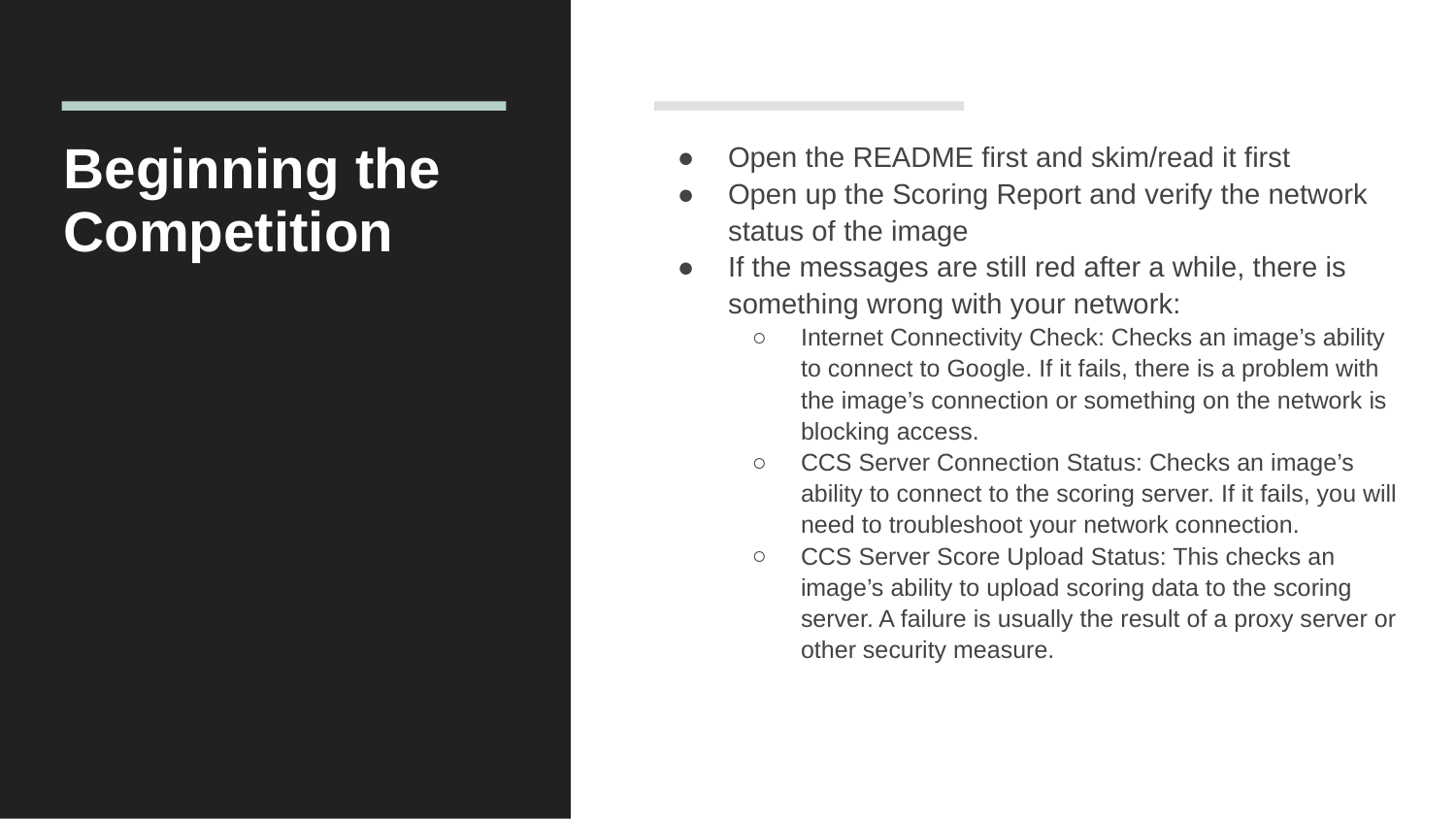

# Beginning the Competition
Open the README first and skim/read it first
Open up the Scoring Report and verify the network status of the image
If the messages are still red after a while, there is something wrong with your network:
Internet Connectivity Check: Checks an image’s ability to connect to Google. If it fails, there is a problem with the image’s connection or something on the network is blocking access.
CCS Server Connection Status: Checks an image’s ability to connect to the scoring server. If it fails, you will need to troubleshoot your network connection.
CCS Server Score Upload Status: This checks an image’s ability to upload scoring data to the scoring server. A failure is usually the result of a proxy server or other security measure.